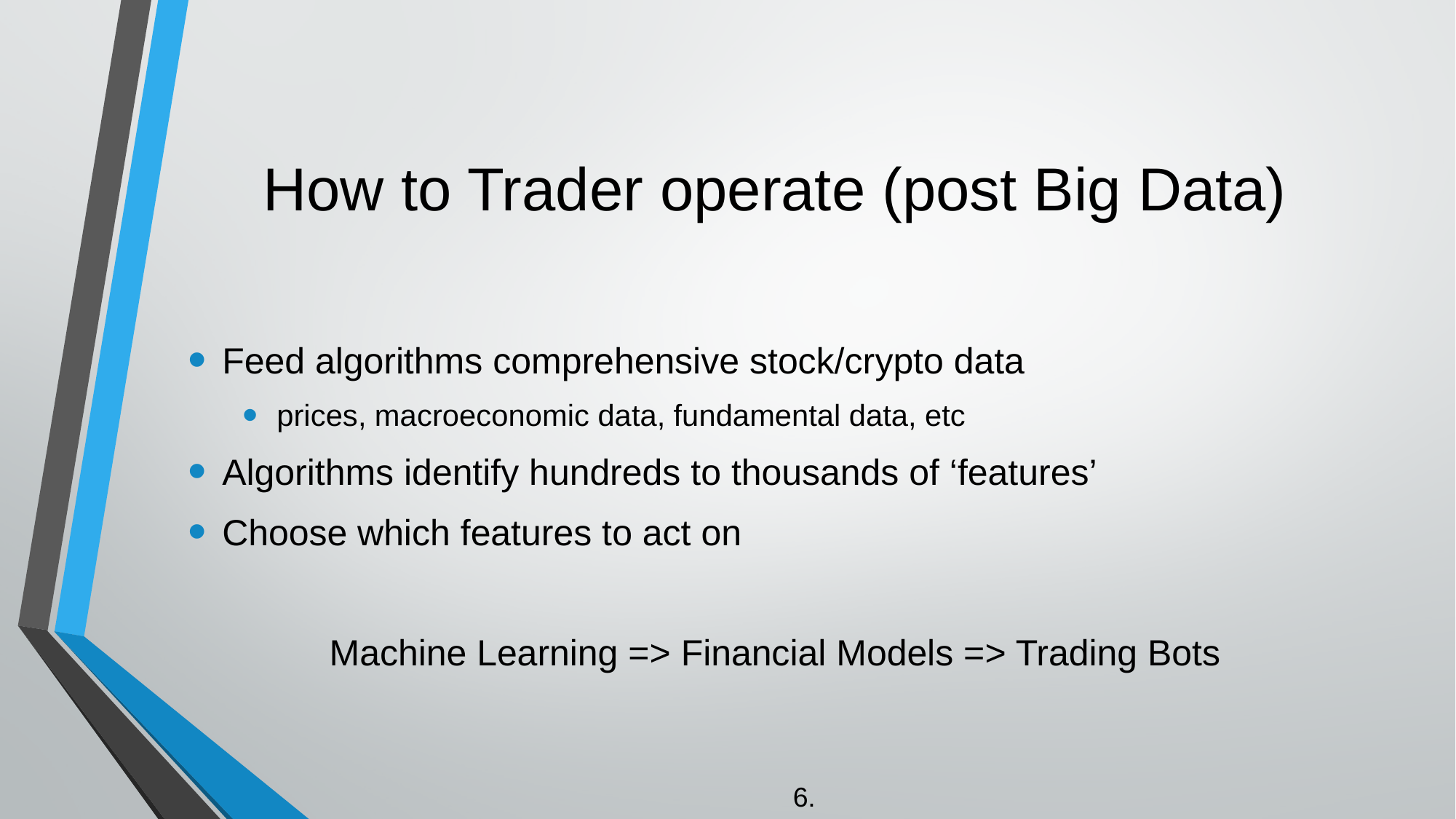

# How to Trader operate (post Big Data)
Feed algorithms comprehensive stock/crypto data
prices, macroeconomic data, fundamental data, etc
Algorithms identify hundreds to thousands of ‘features’
Choose which features to act on

Machine Learning => Financial Models => Trading Bots
6. How is big data analytics used for stock market trading